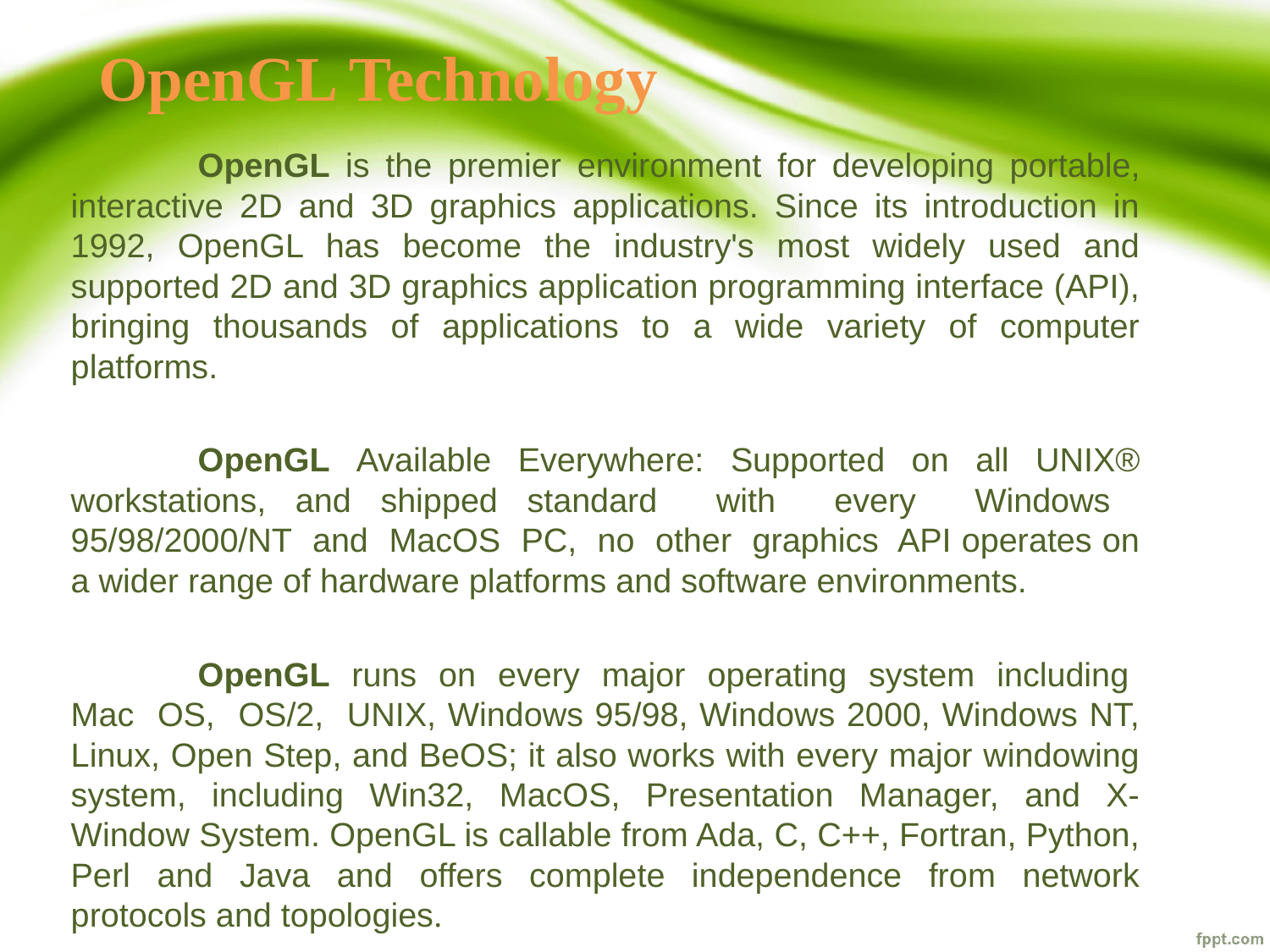

OpenGL Technology
		OpenGL is the premier environment for developing portable, interactive 2D and 3D graphics applications. Since its introduction in 1992, OpenGL has become the industry's most widely used and supported 2D and 3D graphics application programming interface (API), bringing thousands of applications to a wide variety of computer platforms.

		OpenGL Available Everywhere: Supported on all UNIX® workstations, and shipped standard  with  every  Windows  95/98/2000/NT  and  MacOS  PC,  no  other  graphics  API operates on a wider range of hardware platforms and software environments.

		OpenGL  runs  on  every  major  operating  system  including  Mac  OS,  OS/2,  UNIX, Windows 95/98, Windows 2000, Windows NT, Linux, Open Step, and BeOS; it also works with every major windowing system, including Win32, MacOS, Presentation Manager, and X-Window System. OpenGL is callable from Ada, C, C++, Fortran, Python, Perl and Java and offers complete independence from network protocols and topologies.